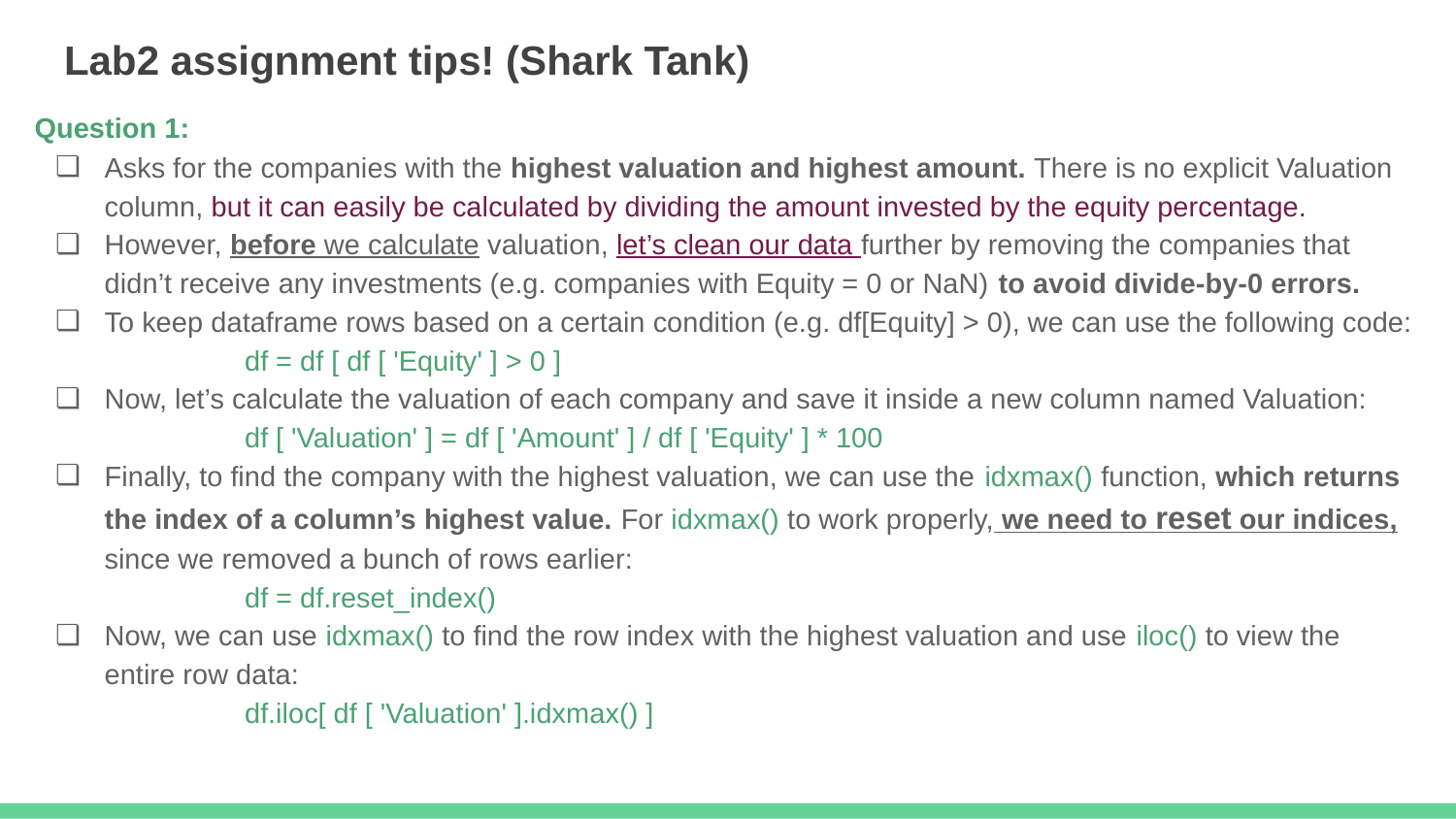

# Lab2 assignment tips! (Shark Tank)
Question 1:
Asks for the companies with the highest valuation and highest amount. There is no explicit Valuation column, but it can easily be calculated by dividing the amount invested by the equity percentage.
However, before we calculate valuation, let’s clean our data further by removing the companies that didn’t receive any investments (e.g. companies with Equity = 0 or NaN) to avoid divide-by-0 errors.
To keep dataframe rows based on a certain condition (e.g. df[Equity] > 0), we can use the following code:
df = df [ df [ 'Equity' ] > 0 ]
Now, let’s calculate the valuation of each company and save it inside a new column named Valuation:
df [ 'Valuation' ] = df [ 'Amount' ] / df [ 'Equity' ] * 100
Finally, to find the company with the highest valuation, we can use the idxmax() function, which returns the index of a column’s highest value. For idxmax() to work properly, we need to reset our indices, since we removed a bunch of rows earlier:
df = df.reset_index()
Now, we can use idxmax() to find the row index with the highest valuation and use iloc() to view the entire row data:
df.iloc[ df [ 'Valuation' ].idxmax() ]